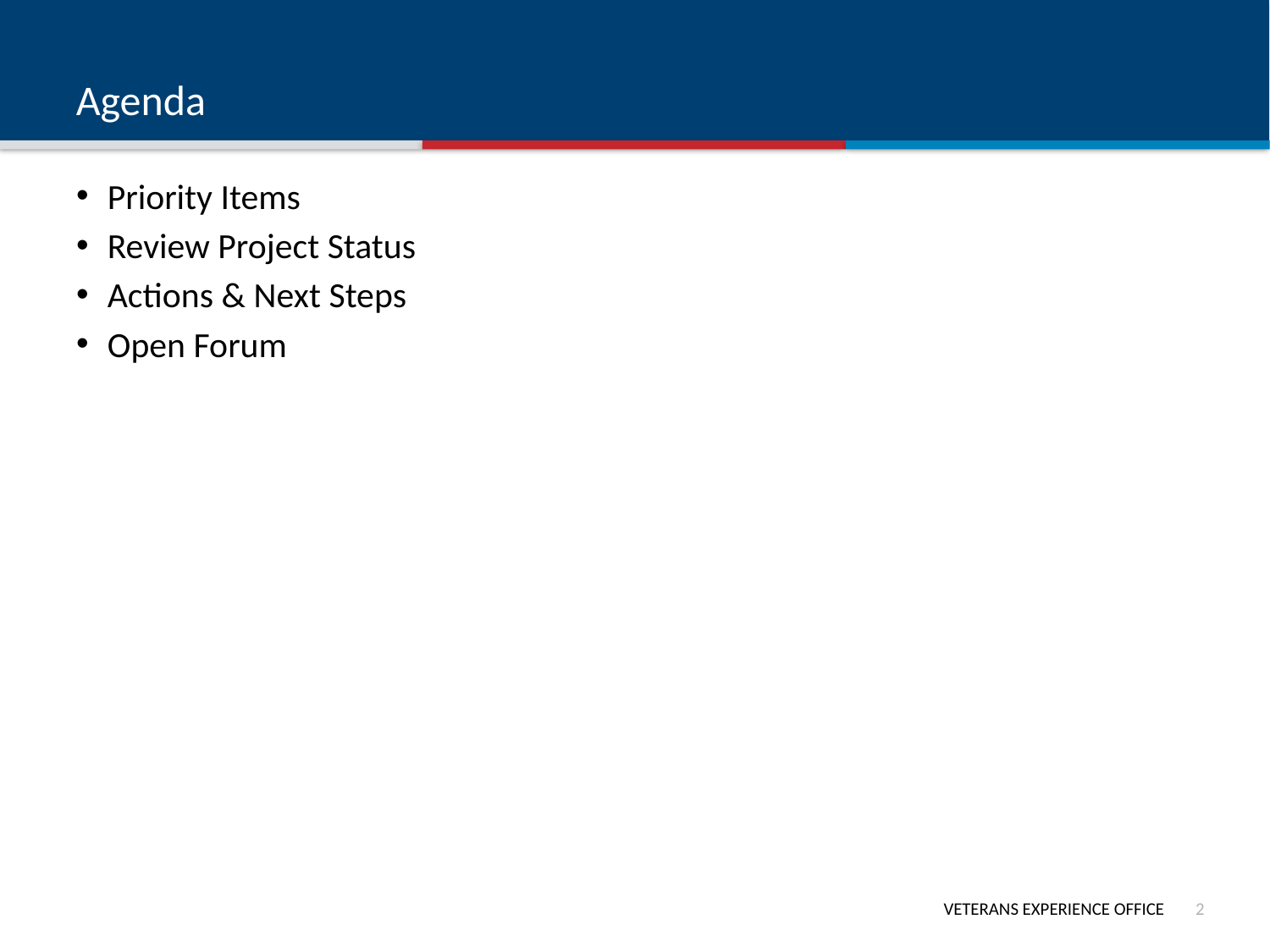

# Agenda
Priority Items
Review Project Status
Actions & Next Steps
Open Forum
2